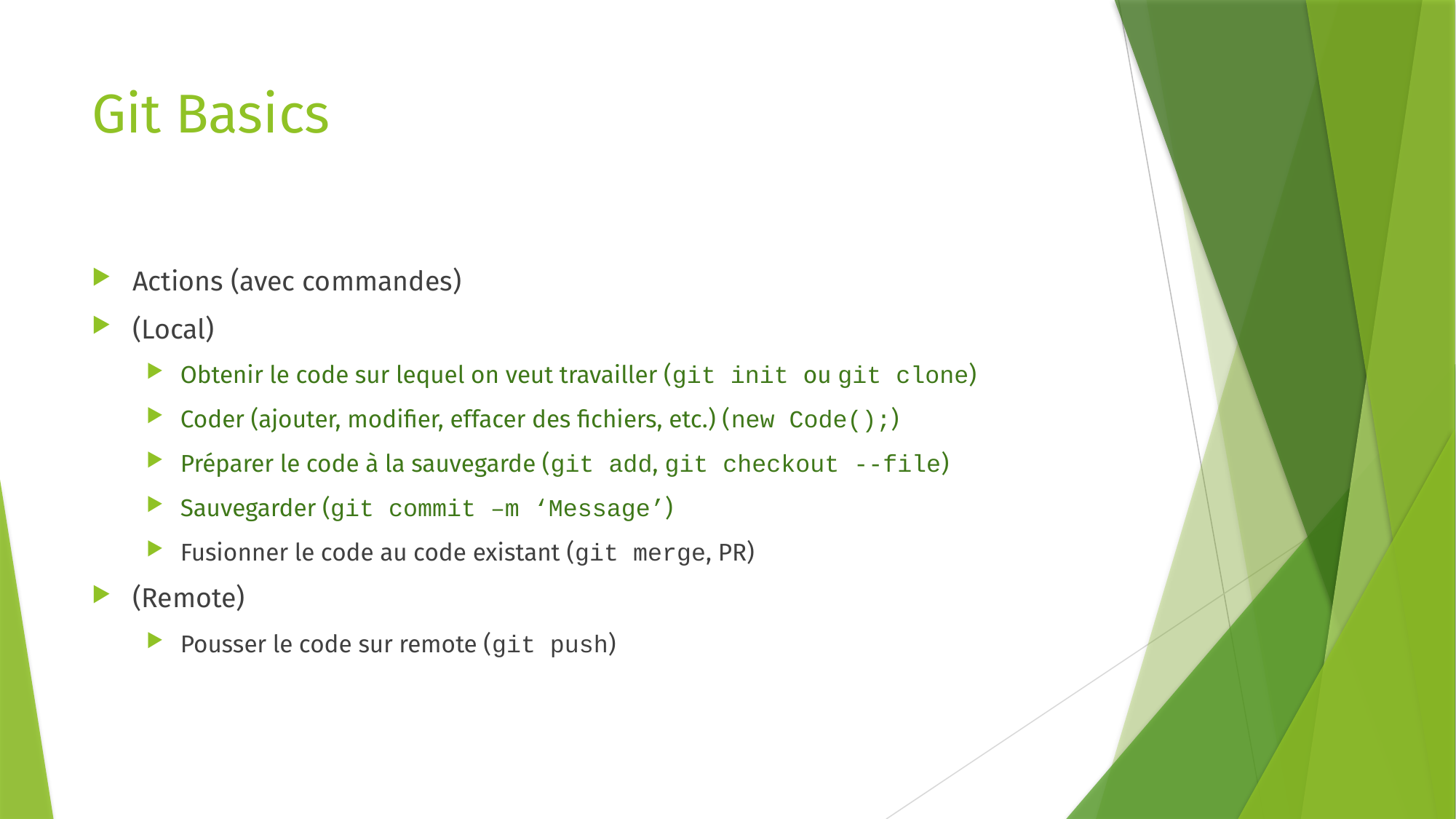

# Git Basics
Actions (avec commandes)
(Local)
Obtenir le code sur lequel on veut travailler (git init ou git clone)
Coder (ajouter, modifier, effacer des fichiers, etc.) (new Code();)
Préparer le code à la sauvegarde (git add, git checkout --file)
Sauvegarder (git commit –m ‘Message’)
Fusionner le code au code existant (git merge, PR)
(Remote)
Pousser le code sur remote (git push)